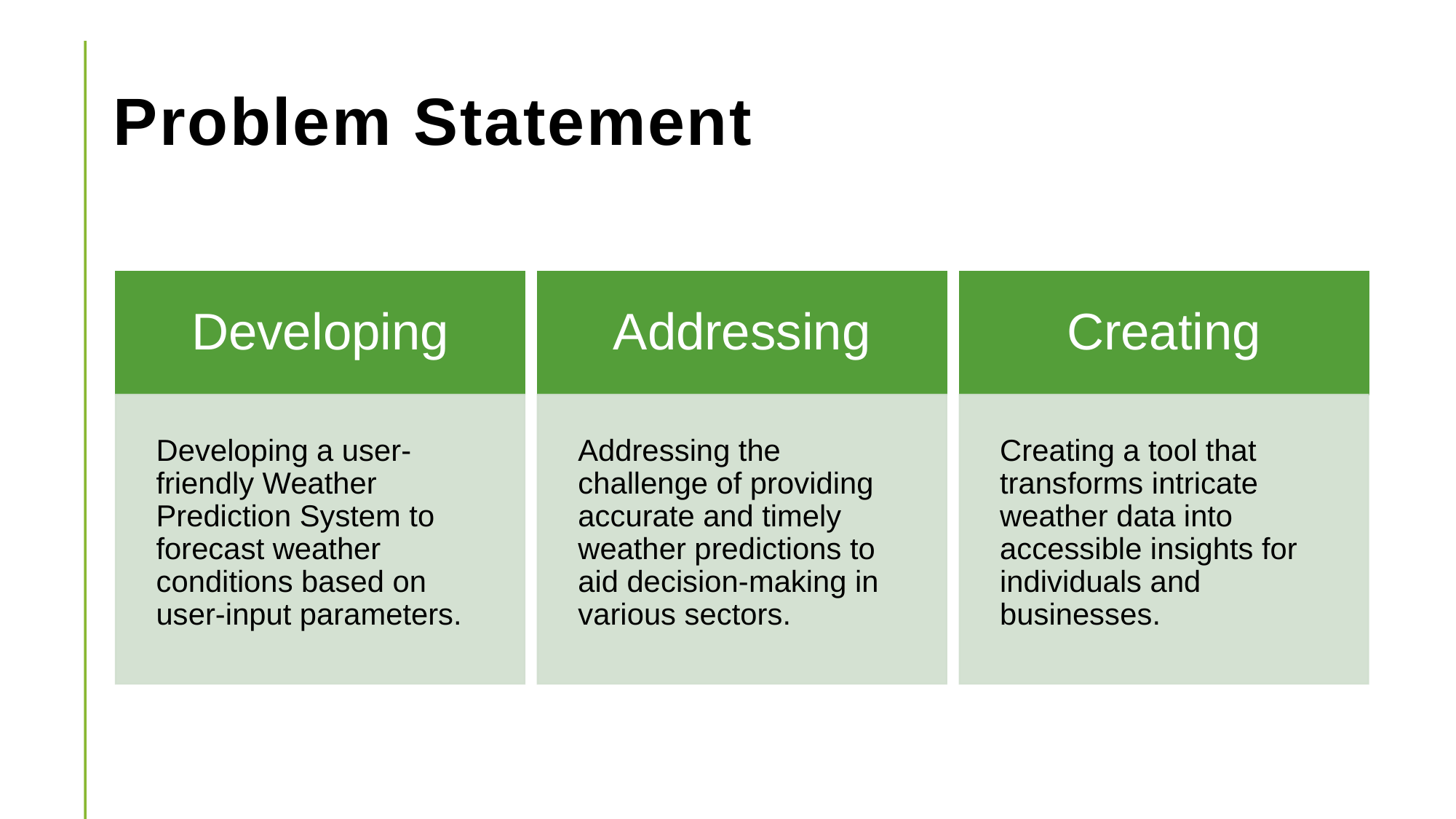

# Problem Statement
Developing
Developing a user-friendly Weather Prediction System to forecast weather conditions based on user-input parameters.
Addressing
Addressing the challenge of providing accurate and timely weather predictions to aid decision-making in various sectors.
Creating
Creating a tool that transforms intricate weather data into accessible insights for individuals and businesses.